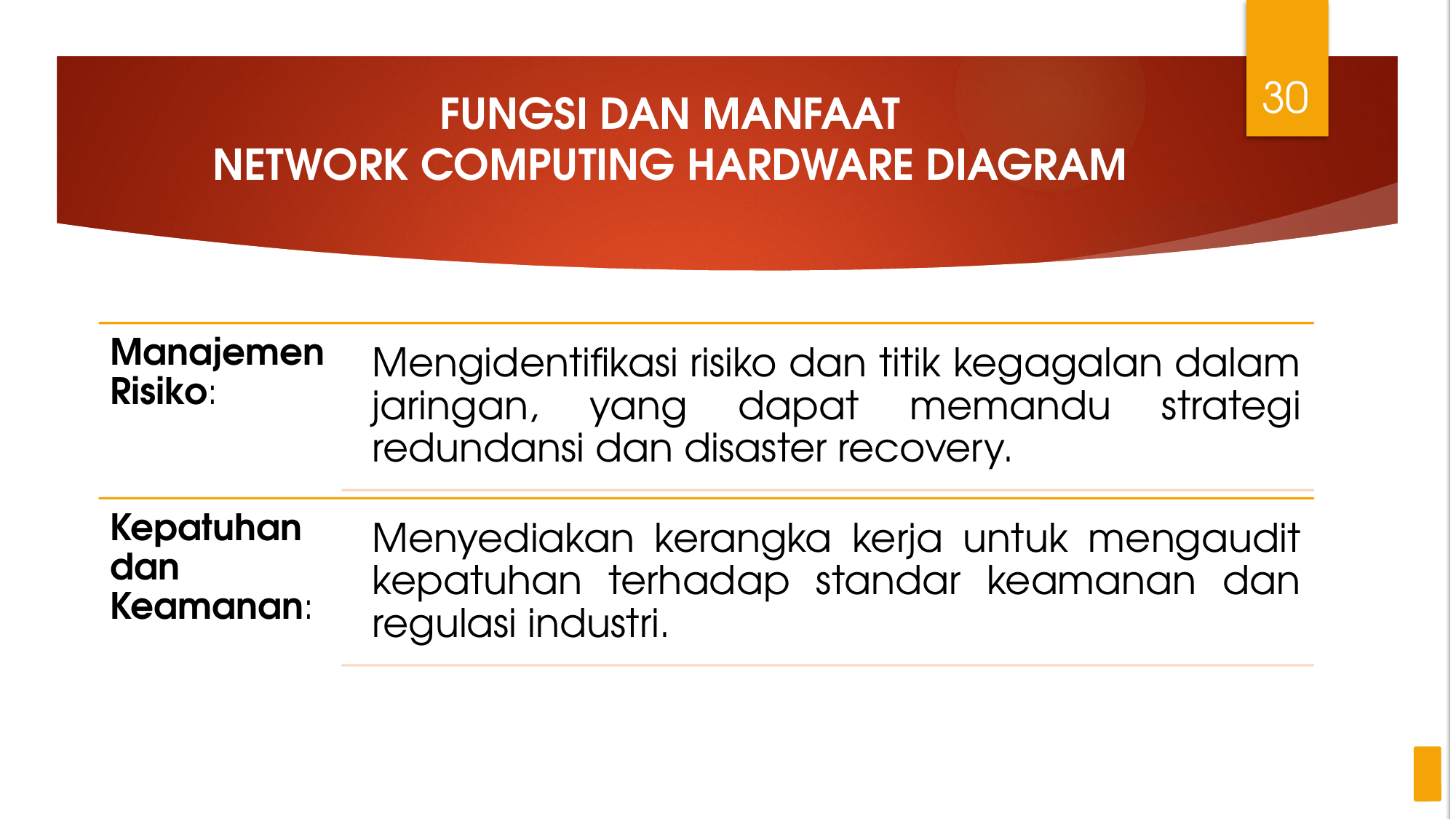

30
FUNGSI DAN MANFAAT
NETWORK COMPUTING HARDWARE DIAGRAM
Manajemen Risiko:
Mengidentifikasi risiko dan titik kegagalan dalam jaringan, yang dapat memandu strategi redundansi dan disaster recovery.
Kepatuhan dan Keamanan:
Menyediakan kerangka kerja untuk mengaudit kepatuhan terhadap standar keamanan dan regulasi industri.